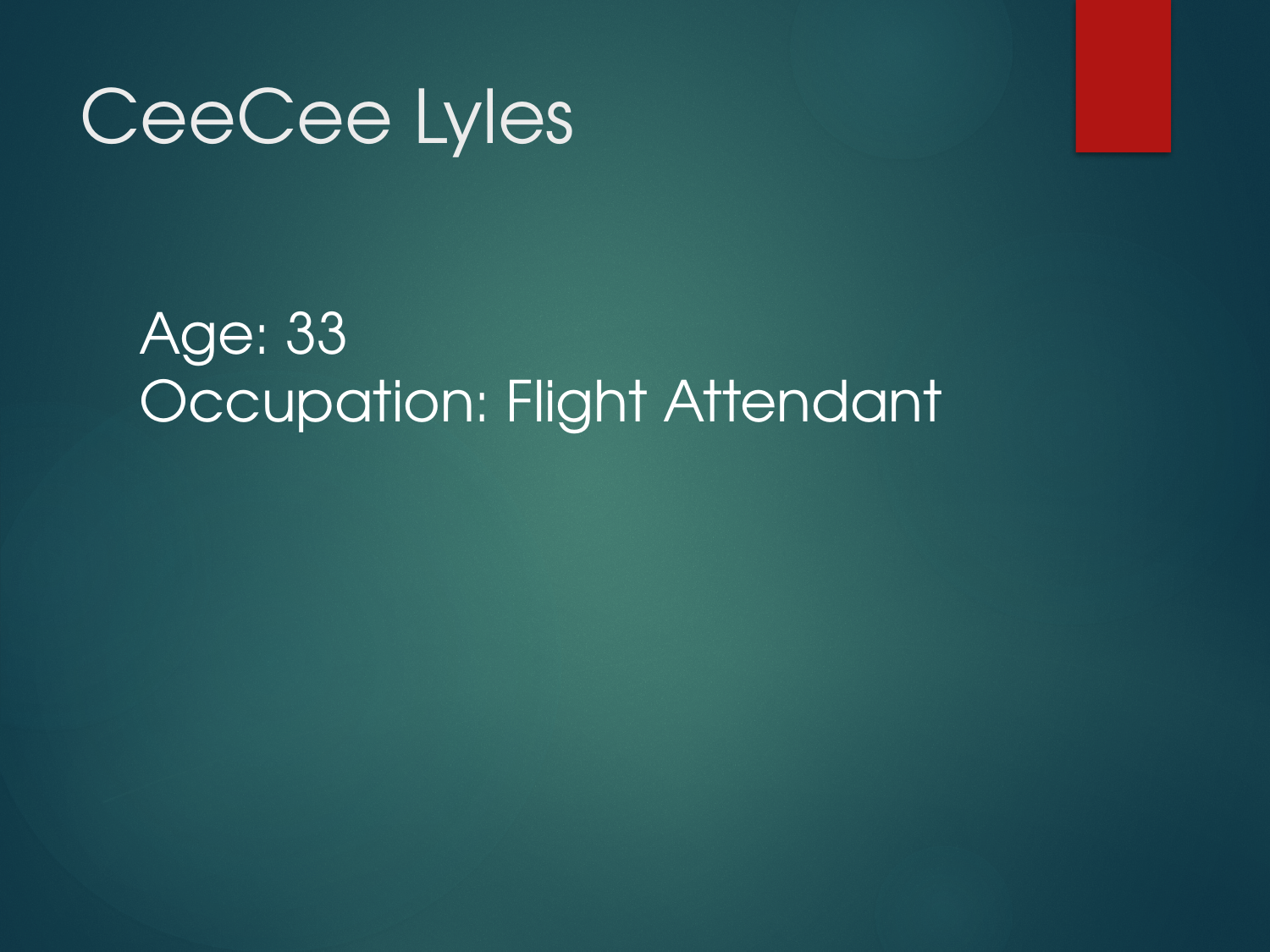

# CeeCee Lyles

Age: 33
Occupation: Flight Attendant